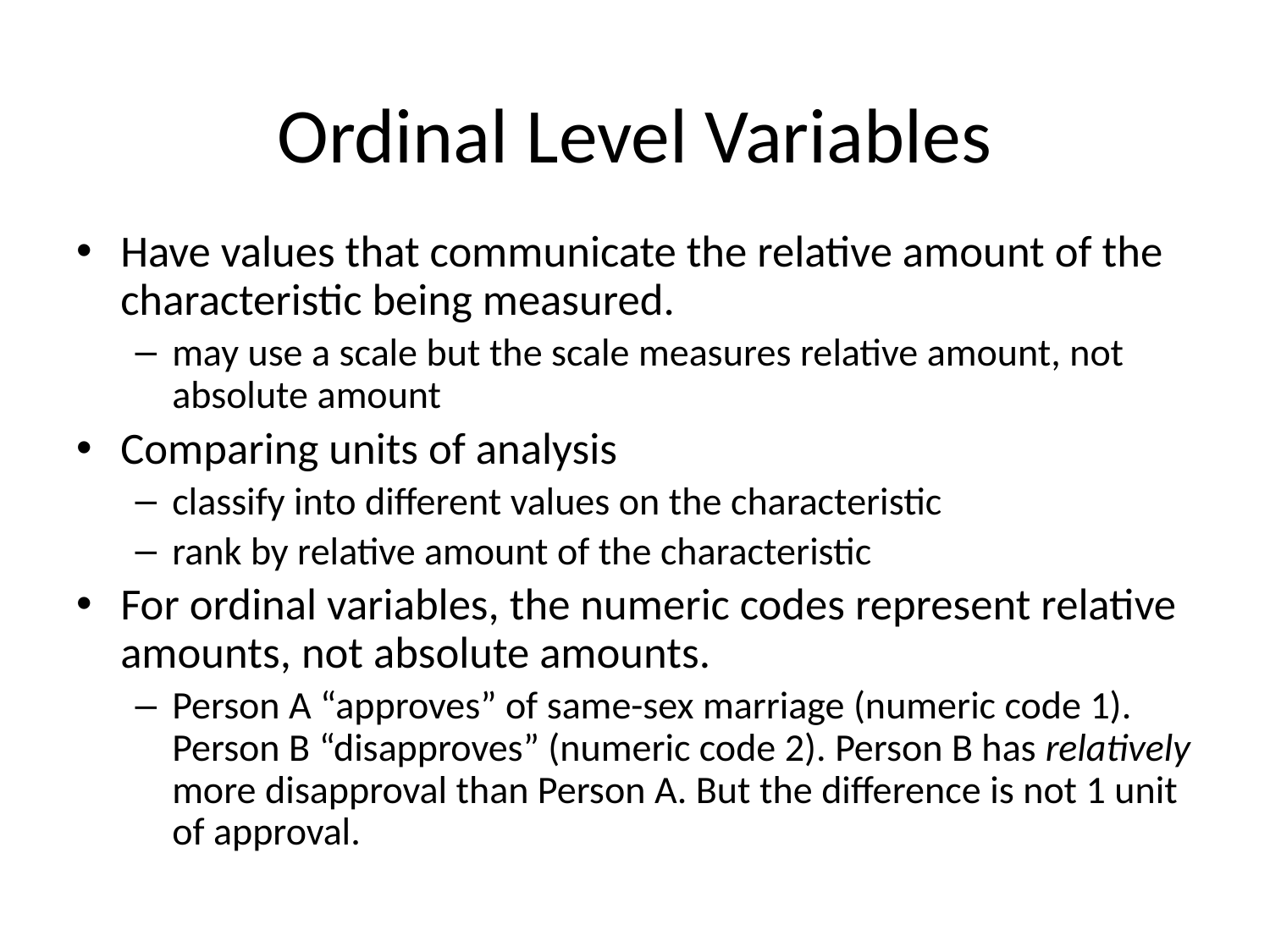

# Ordinal Level Variables
Have values that communicate the relative amount of the characteristic being measured.
may use a scale but the scale measures relative amount, not absolute amount
Comparing units of analysis
classify into different values on the characteristic
rank by relative amount of the characteristic
For ordinal variables, the numeric codes represent relative amounts, not absolute amounts.
Person A “approves” of same-sex marriage (numeric code 1). Person B “disapproves” (numeric code 2). Person B has relatively more disapproval than Person A. But the difference is not 1 unit of approval.